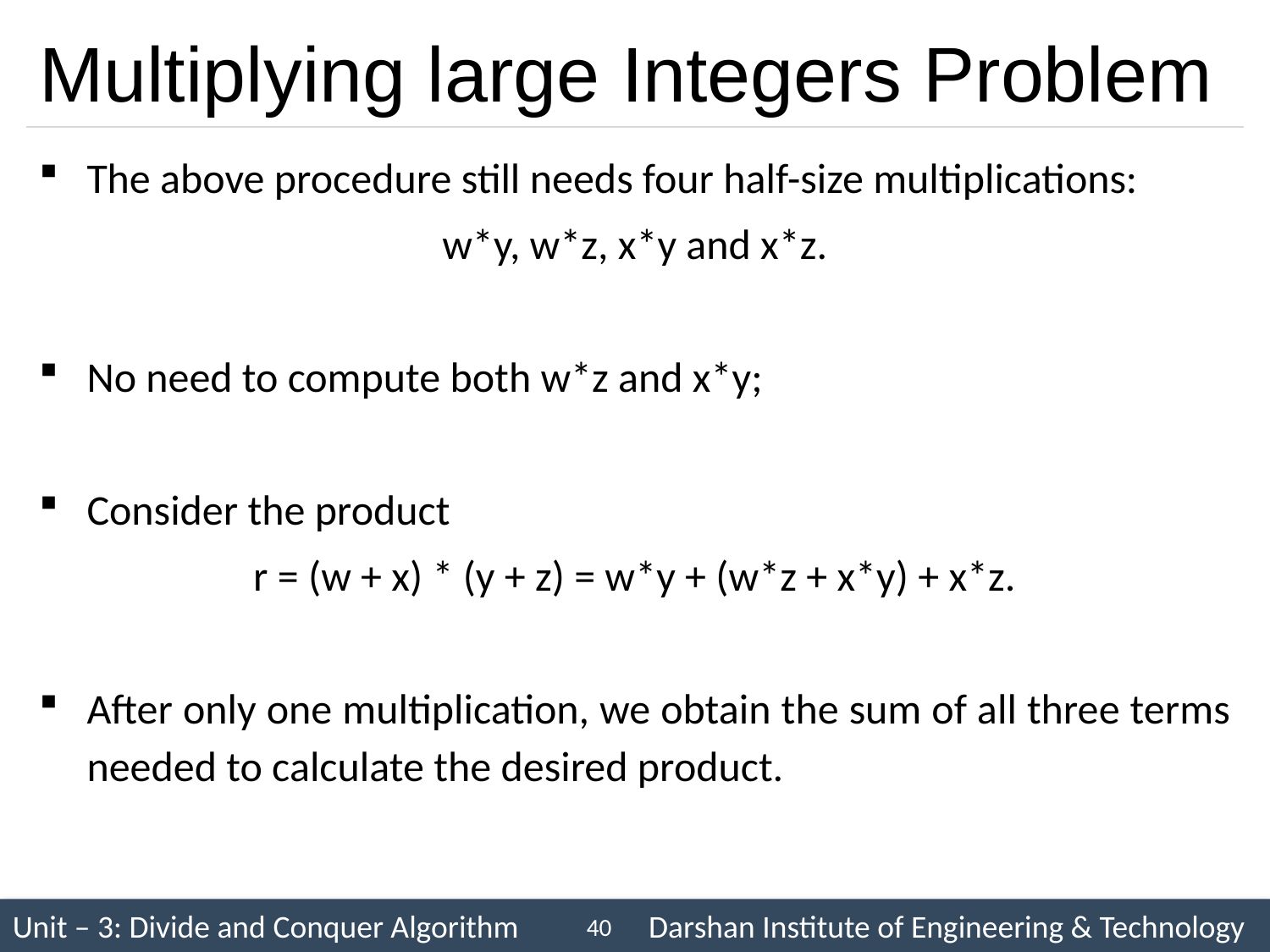

# Multiplying large Integers Problem
The above procedure still needs four half-size multiplications:
w*y, w*z, x*y and x*z.

No need to compute both w*z and x*y;

Consider the product
r = (w + x) * (y + z) = w*y + (w*z + x*y) + x*z.

After only one multiplication, we obtain the sum of all three terms needed to calculate the desired product.

40